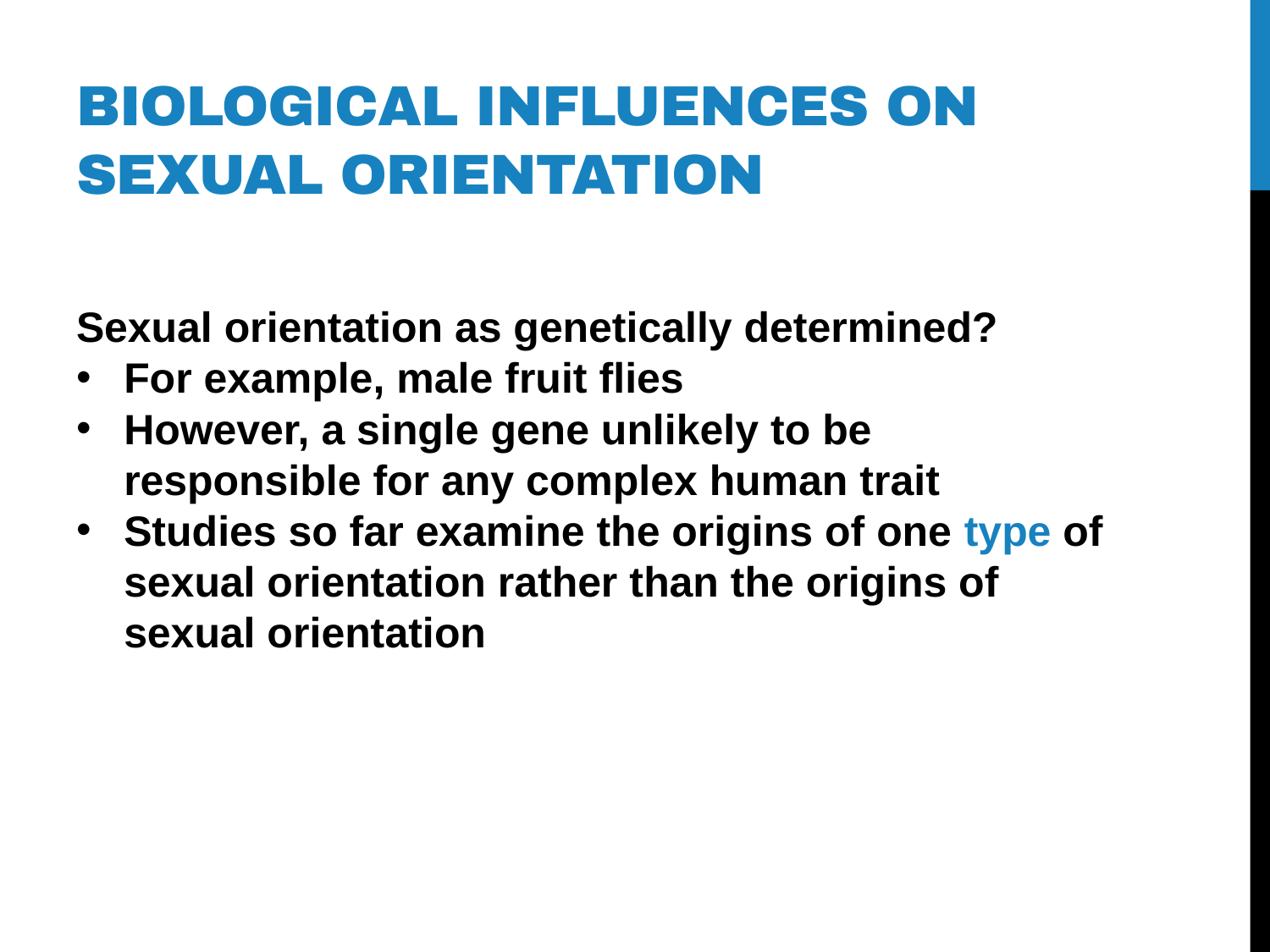

# Biological influences on sexual orientation

Sexual orientation as genetically determined?
For example, male fruit flies
However, a single gene unlikely to be responsible for any complex human trait
Studies so far examine the origins of one type of sexual orientation rather than the origins of sexual orientation